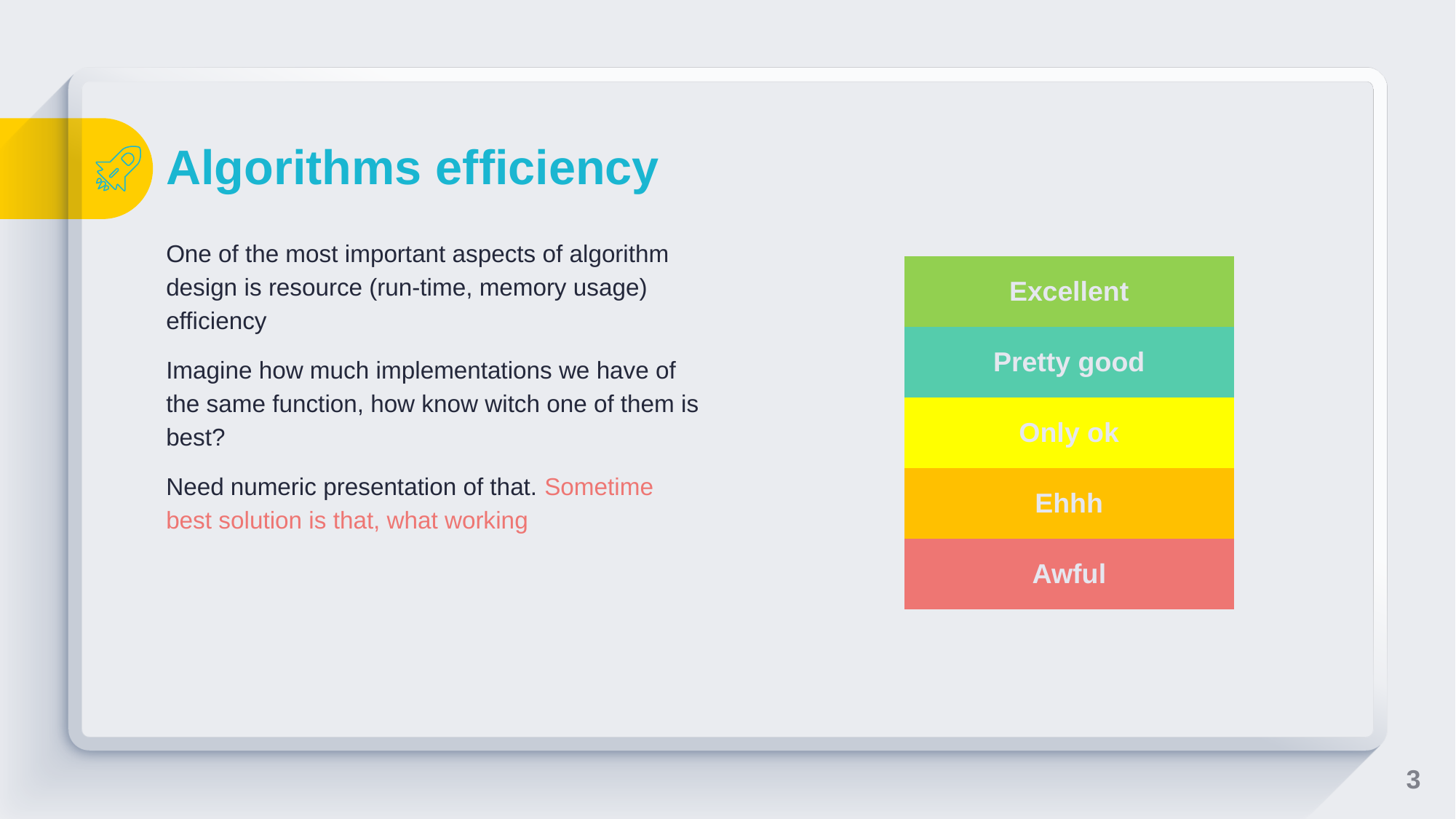

# Algorithms efficiency

One of the most important aspects of algorithm design is resource (run-time, memory usage) efficiency
Imagine how much implementations we have of the same function, how know witch one of them is best?
Need numeric presentation of that. Sometime best solution is that, what working

| Excellent |
| --- |
| Pretty good |
| Only ok |
| Ehhh |
| Awful |
3